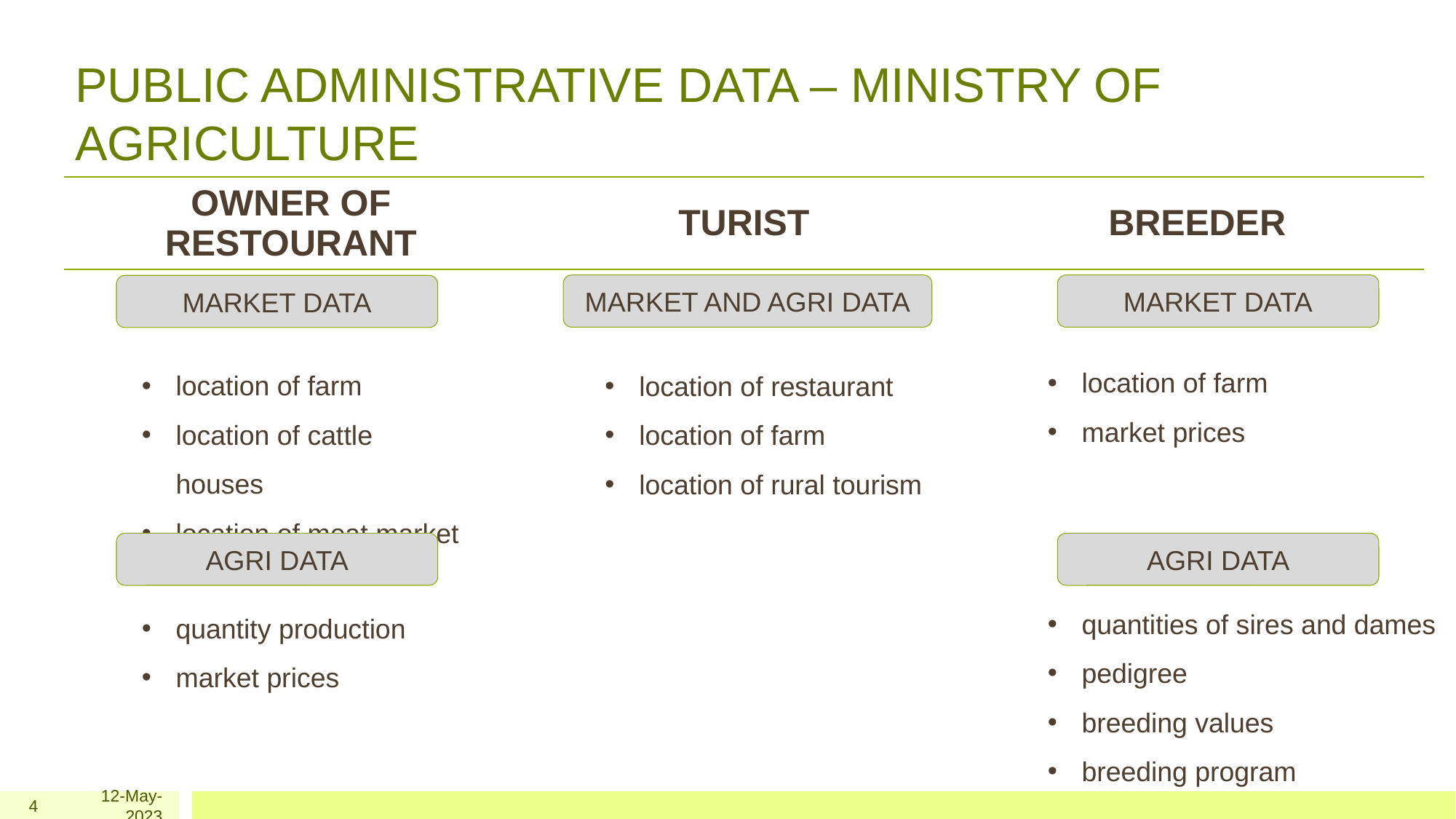

PUBLIC ADMINISTRATIVE DATA – MINISTRY OF AGRICULTURE
| OWNER OF RESTOURANT | TURIST | BREEDER |
| --- | --- | --- |
MARKET AND AGRI DATA
MARKET DATA
MARKET DATA
location of farm
market prices

location of farm
location of cattle houses
location of meat market

location of restaurant
location of farm
location of rural tourism
AGRI DATA
AGRI DATA
quantities of sires and dames
pedigree
breeding values
breeding program

quantity production
market prices

4
12-May-2023